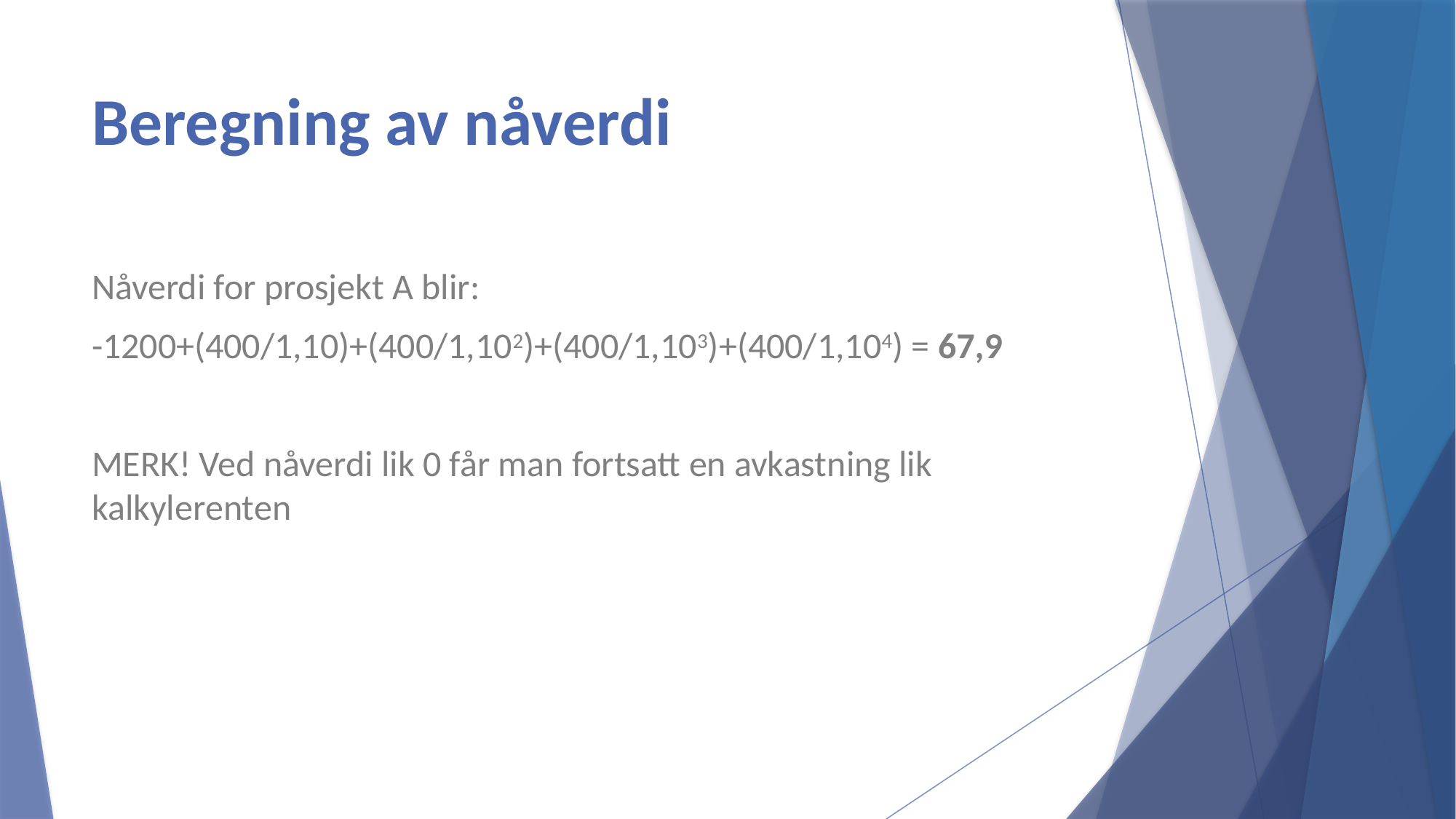

# Beregning av nåverdi
Nåverdi for prosjekt A blir:
-1200+(400/1,10)+(400/1,102)+(400/1,103)+(400/1,104) = 67,9

MERK! Ved nåverdi lik 0 får man fortsatt en avkastning lik kalkylerenten